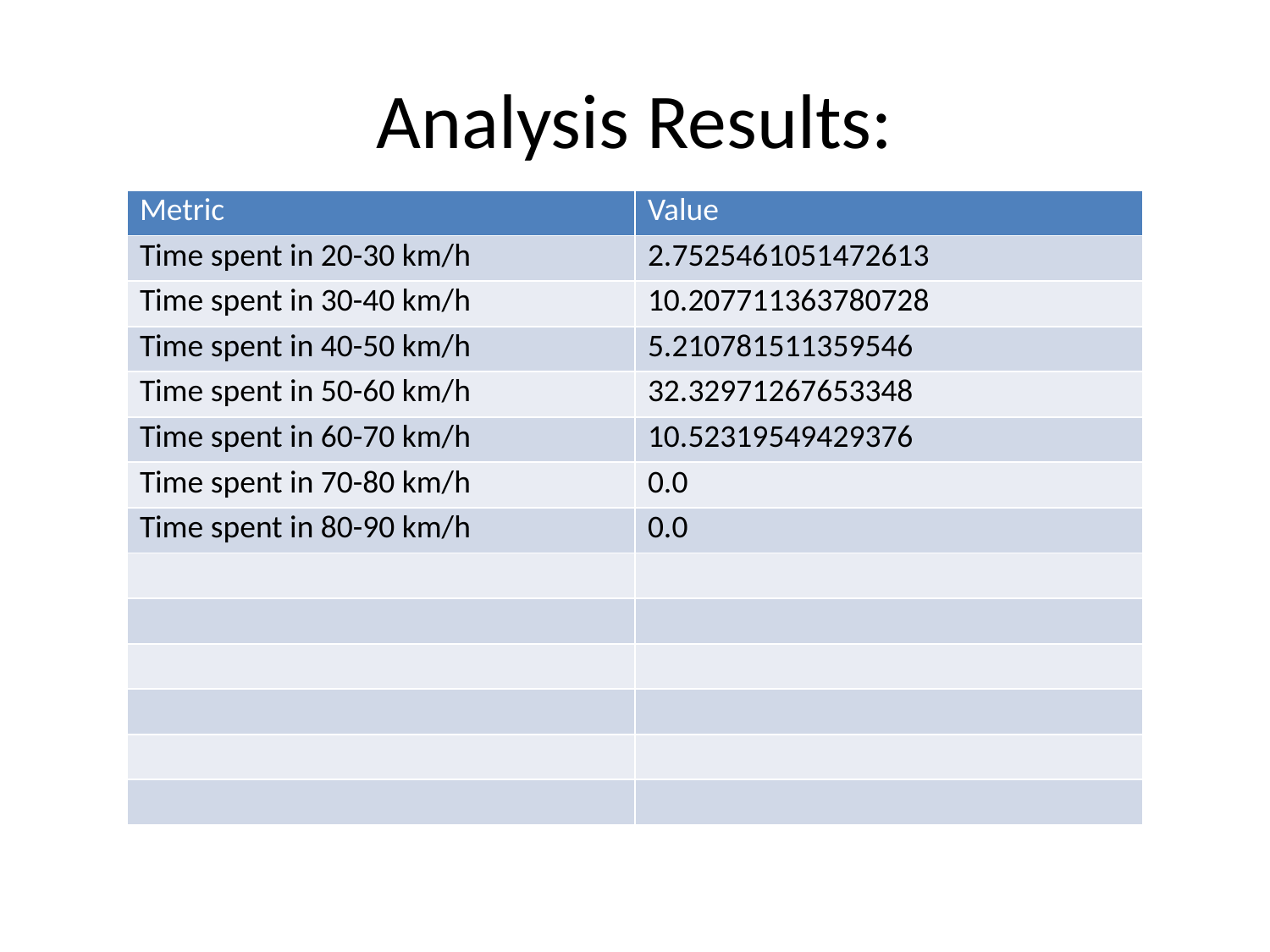

# Analysis Results:
| Metric | Value |
| --- | --- |
| Time spent in 20-30 km/h | 2.7525461051472613 |
| Time spent in 30-40 km/h | 10.207711363780728 |
| Time spent in 40-50 km/h | 5.210781511359546 |
| Time spent in 50-60 km/h | 32.32971267653348 |
| Time spent in 60-70 km/h | 10.52319549429376 |
| Time spent in 70-80 km/h | 0.0 |
| Time spent in 80-90 km/h | 0.0 |
|  |  |
|  |  |
|  |  |
|  |  |
|  |  |
|  |  |